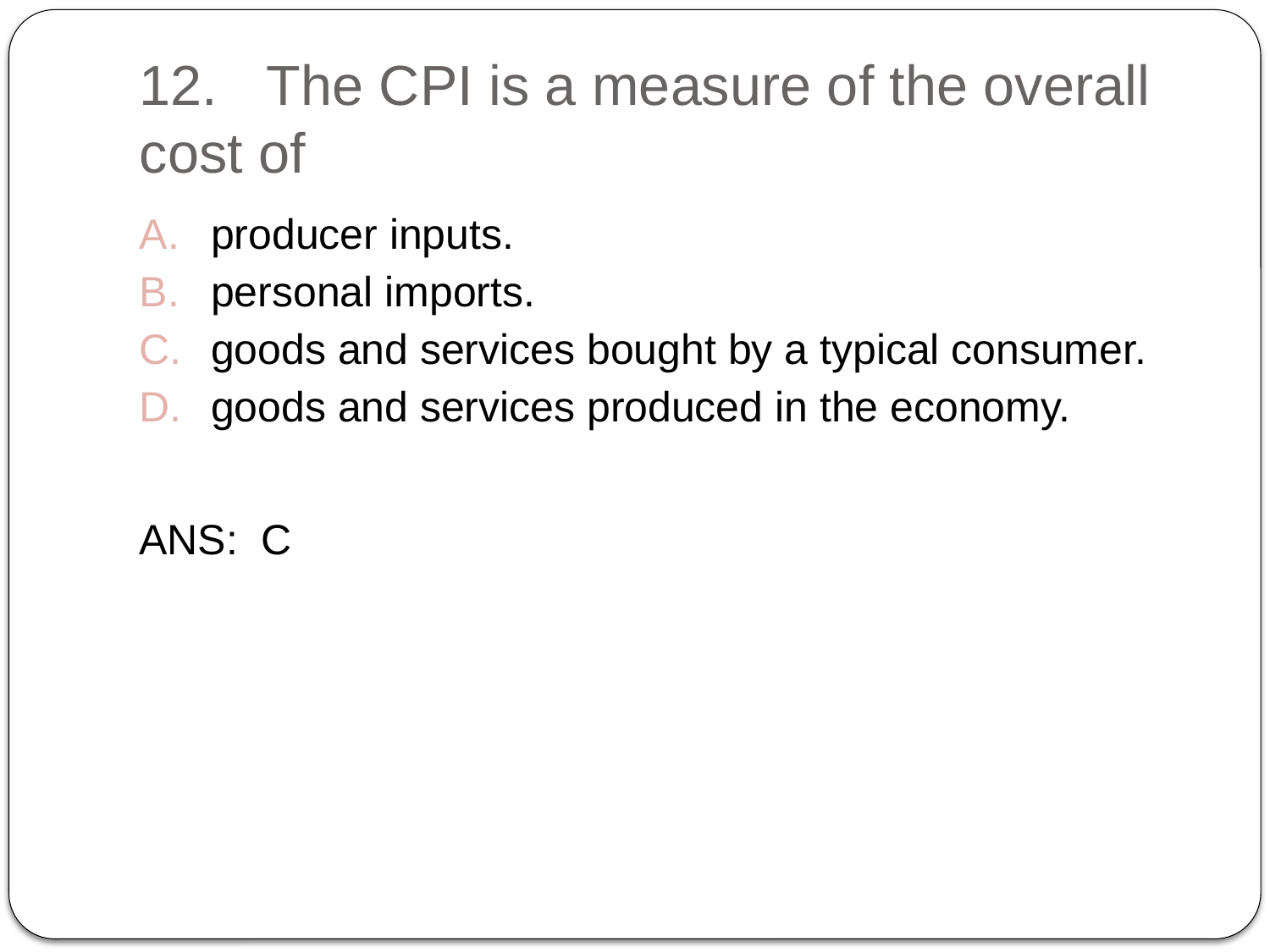

# 12.	The CPI is a measure of the overall cost of
producer inputs.
personal imports.
goods and services bought by a typical consumer.
goods and services produced in the economy.

ANS:  C